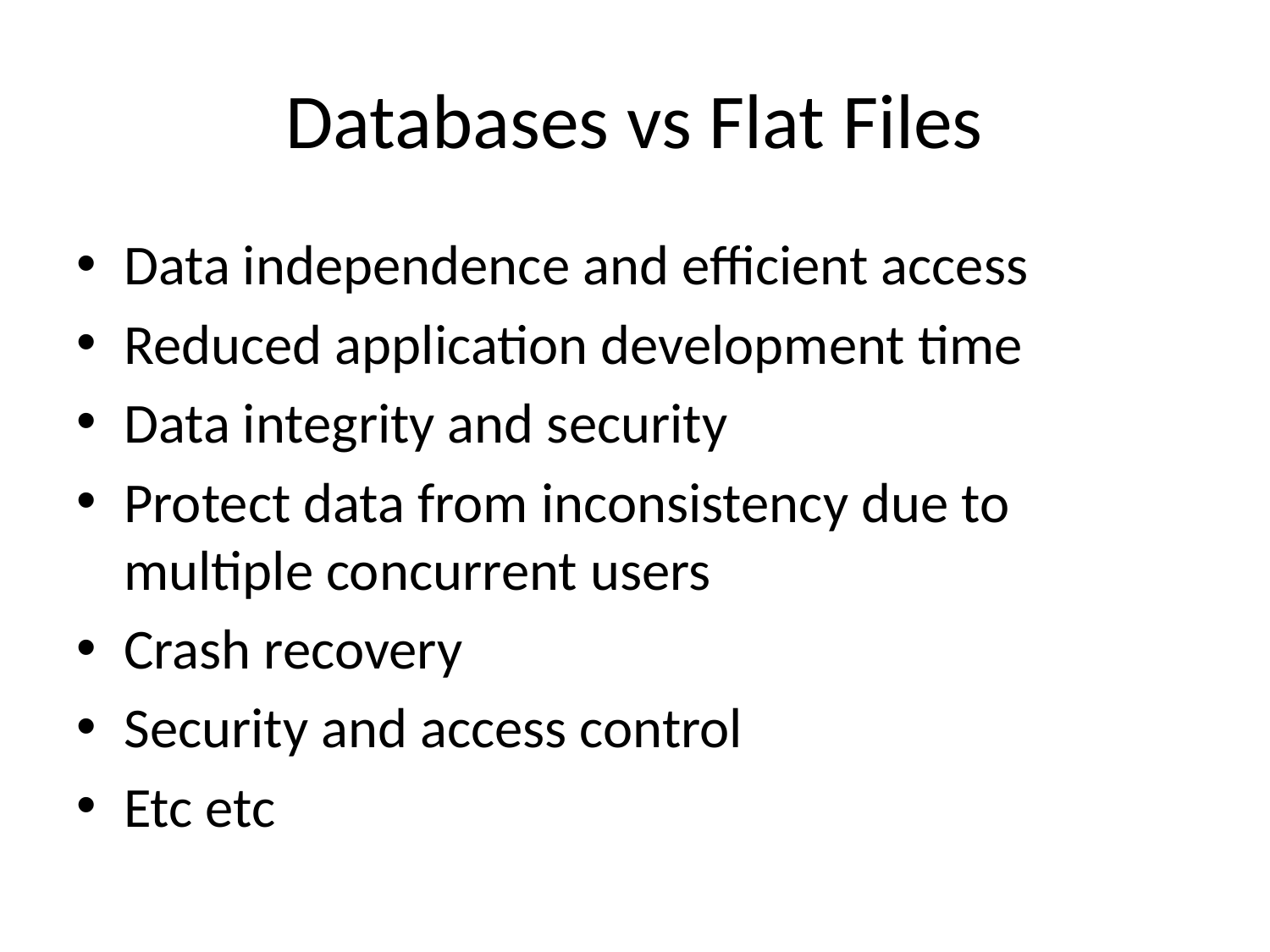

# Databases vs Flat Files
Data independence and efficient access
Reduced application development time
Data integrity and security
Protect data from inconsistency due to multiple concurrent users
Crash recovery
Security and access control
Etc etc